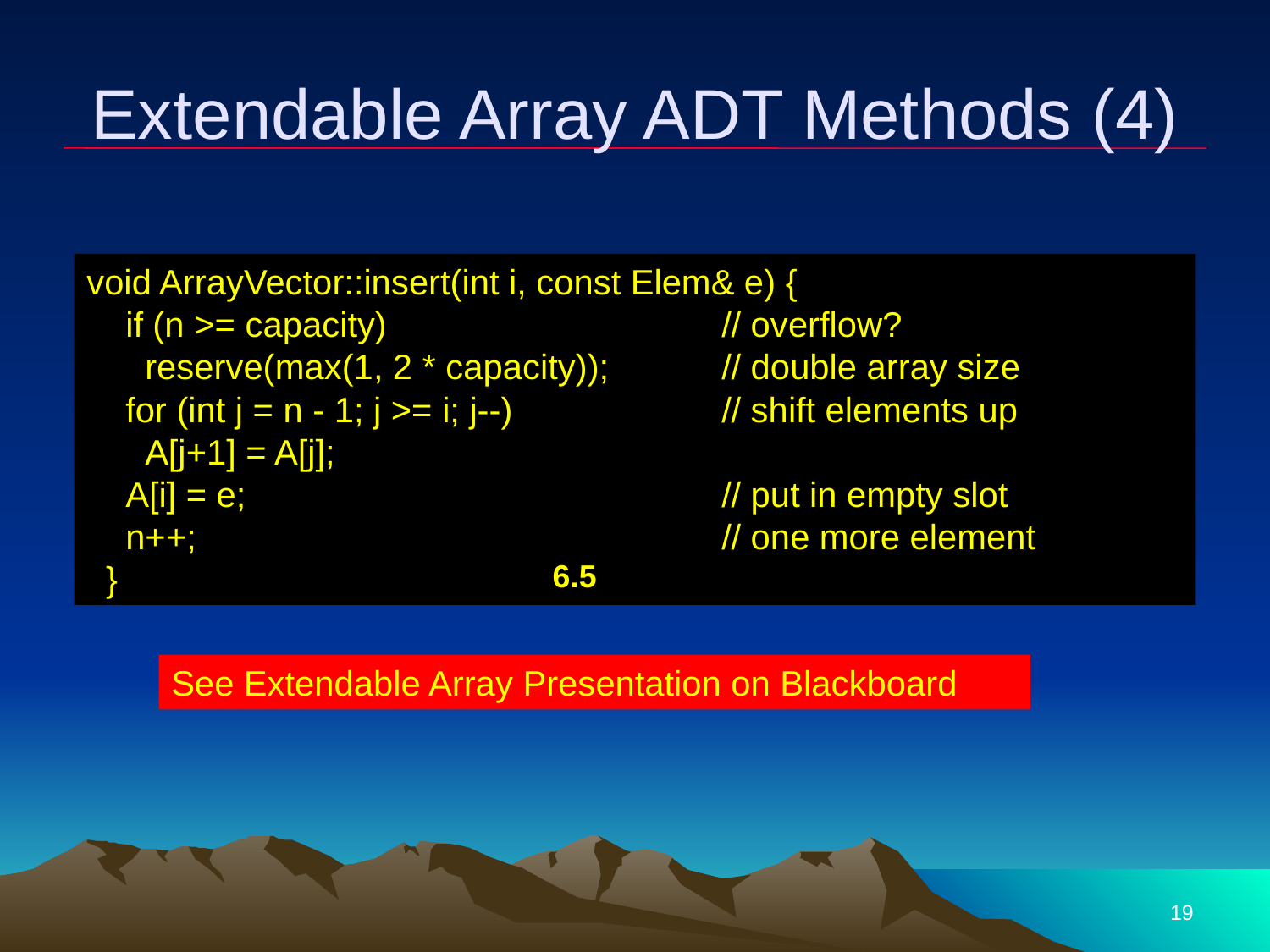

# Extendable Array ADT Methods (4)
void ArrayVector::insert(int i, const Elem& e) {
    if (n >= capacity)			// overflow?
      reserve(max(1, 2 * capacity));	// double array size
    for (int j = n - 1; j >= i; j--)		// shift elements up
      A[j+1] = A[j];
    A[i] = e;				// put in empty slot
    n++;					// one more element
  }
6.5
See Extendable Array Presentation on Blackboard
19